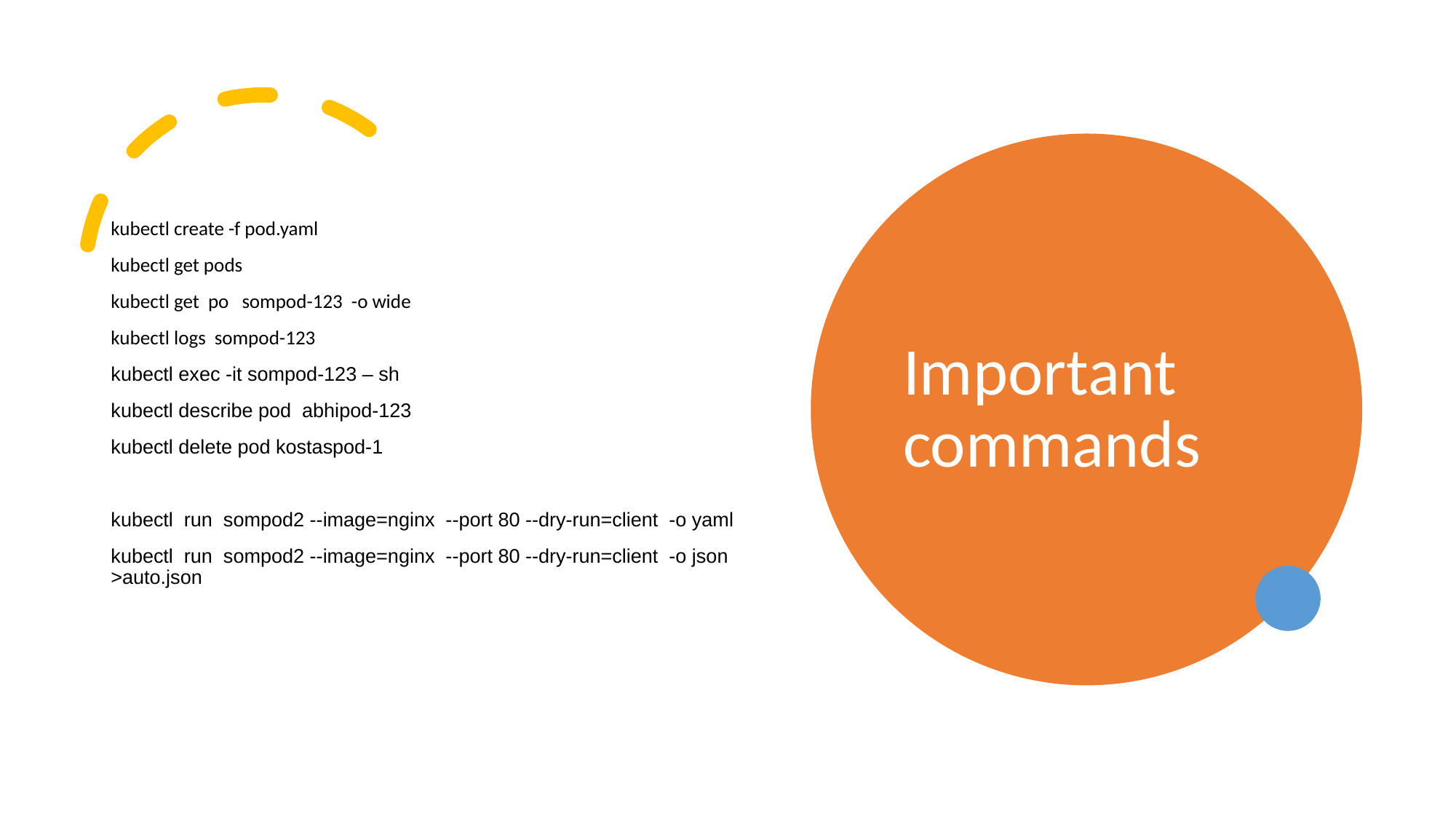

# Important commands

kubectl create -f pod.yaml
kubectl get pods
kubectl get  po   sompod-123  -o wide
kubectl logs  sompod-123
kubectl exec -it sompod-123 – sh
kubectl describe pod  abhipod-123
kubectl delete pod kostaspod-1

kubectl  run  sompod2 --image=nginx  --port 80 --dry-run=client  -o yaml
kubectl  run  sompod2 --image=nginx  --port 80 --dry-run=client  -o json >auto.json